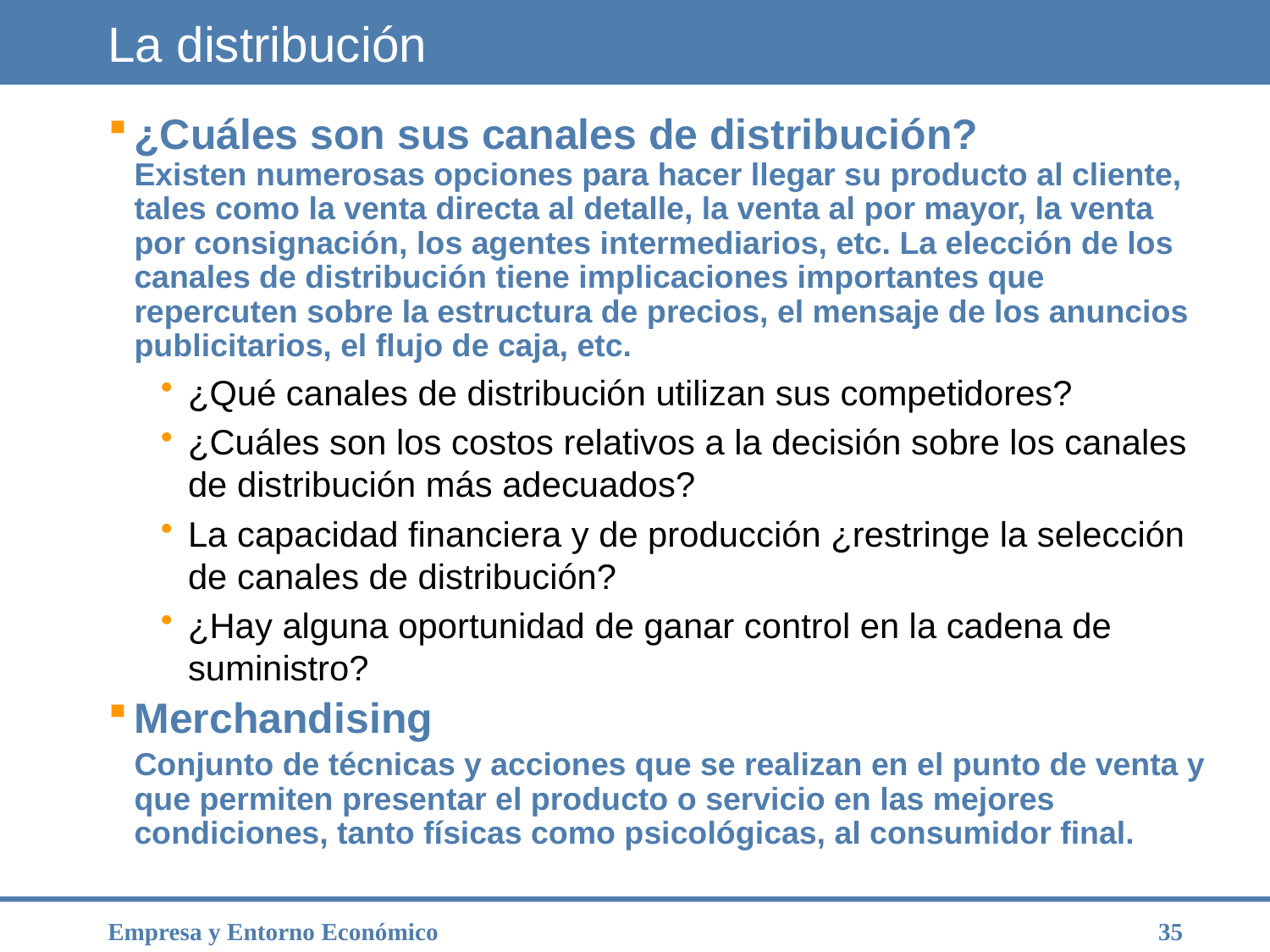

# La distribución
¿Cuáles son sus canales de distribución?
Existen numerosas opciones para hacer llegar su producto al cliente, tales como la venta directa al detalle, la venta al por mayor, la venta por consignación, los agentes intermediarios, etc. La elección de los canales de distribución tiene implicaciones importantes que repercuten sobre la estructura de precios, el mensaje de los anuncios publicitarios, el flujo de caja, etc.
¿Qué canales de distribución utilizan sus competidores?
¿Cuáles son los costos relativos a la decisión sobre los canales de distribución más adecuados?
La capacidad financiera y de producción ¿restringe la selección de canales de distribución?
¿Hay alguna oportunidad de ganar control en la cadena de suministro?
Merchandising
	Conjunto de técnicas y acciones que se realizan en el punto de venta y que permiten presentar el producto o servicio en las mejores condiciones, tanto físicas como psicológicas, al consumidor final.